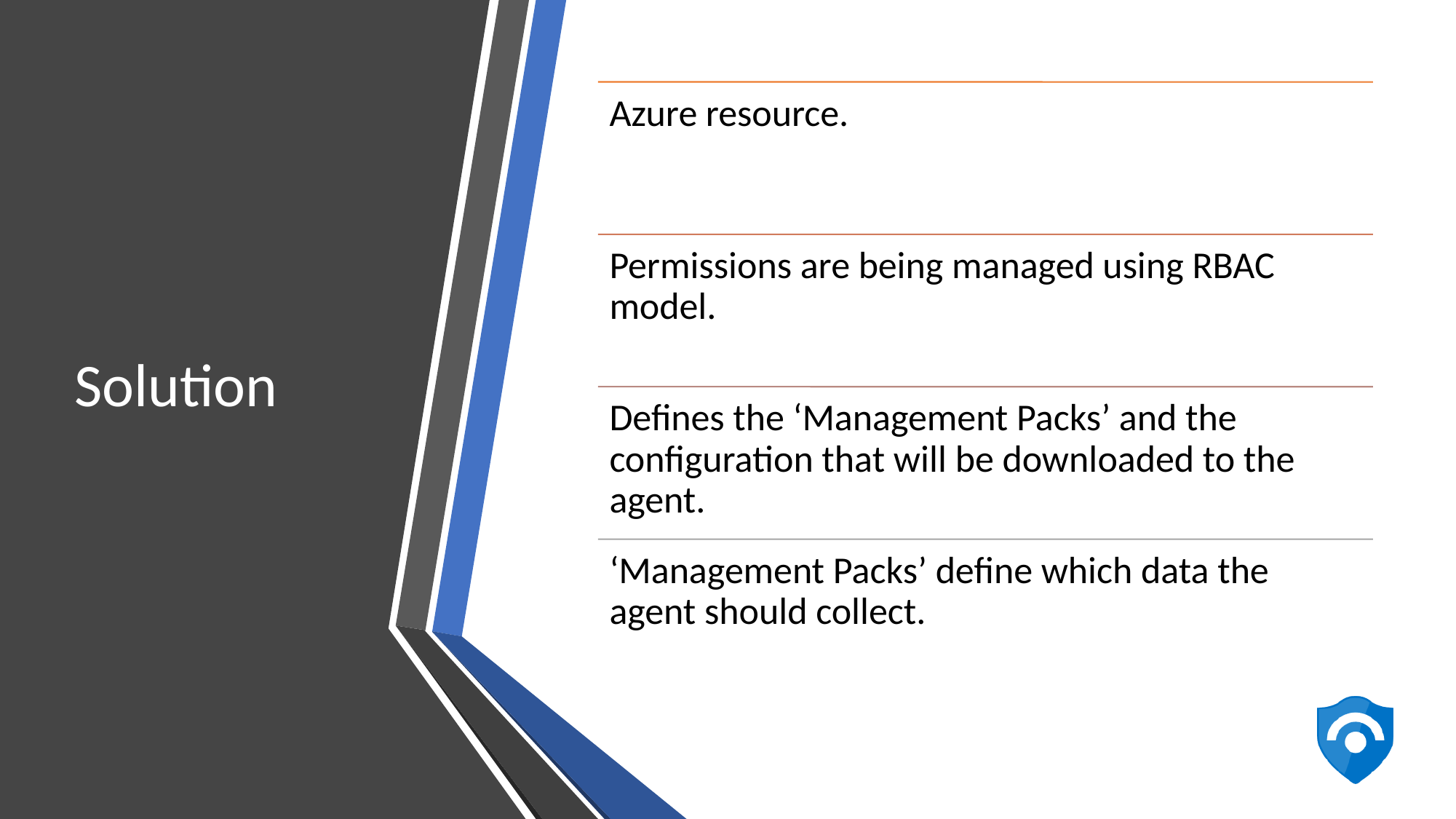

# Solution
Azure resource.
Permissions are being managed using RBAC model.
Defines the ‘Management Packs’ and the configuration that will be downloaded to the agent.
‘Management Packs’ define which data the agent should collect.